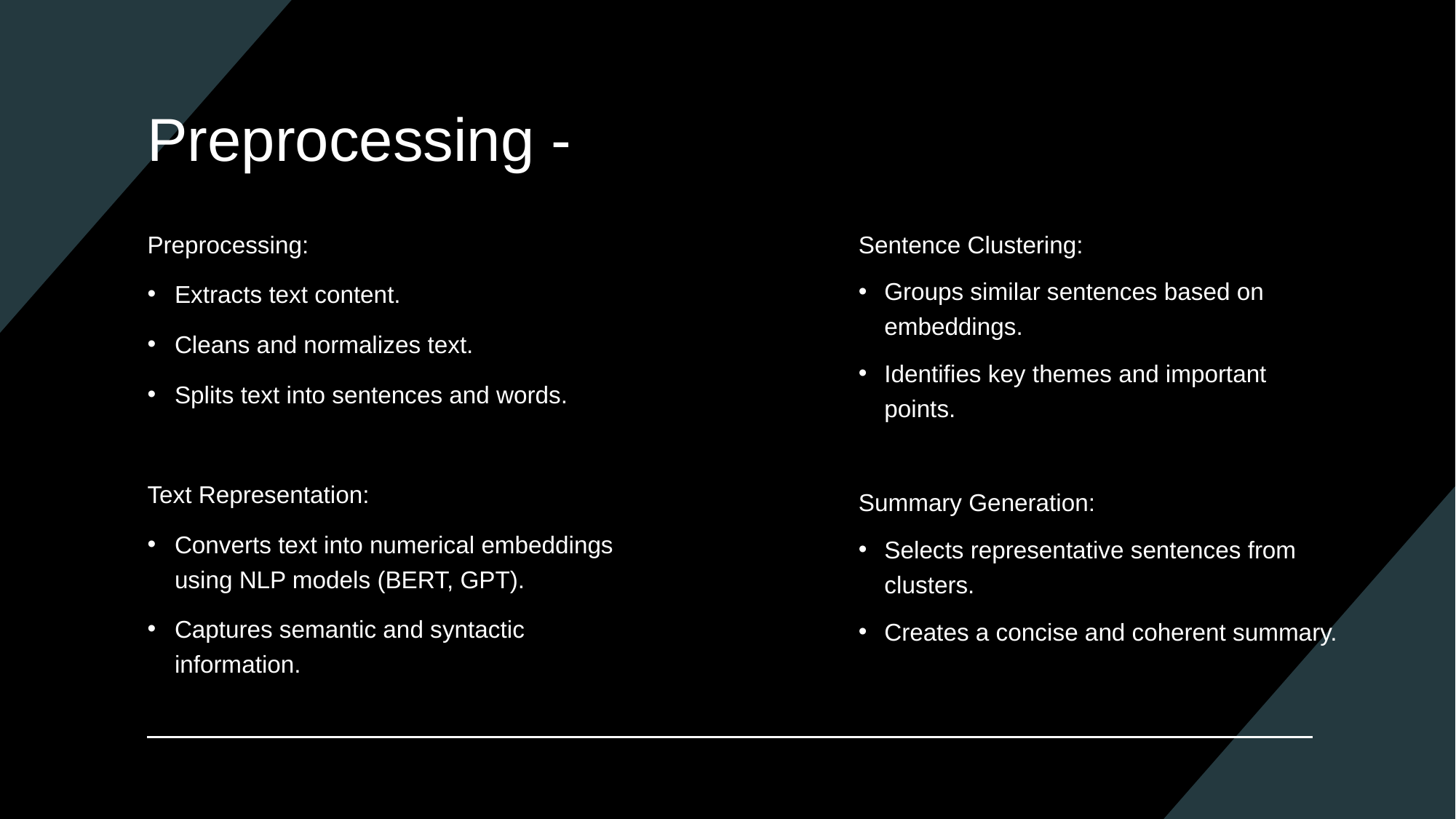

# Preprocessing -
Preprocessing:
Extracts text content.
Cleans and normalizes text.
Splits text into sentences and words.

Text Representation:
Converts text into numerical embeddings using NLP models (BERT, GPT).
Captures semantic and syntactic information.
Sentence Clustering:
Groups similar sentences based on embeddings.
Identifies key themes and important points.

Summary Generation:
Selects representative sentences from clusters.
Creates a concise and coherent summary.